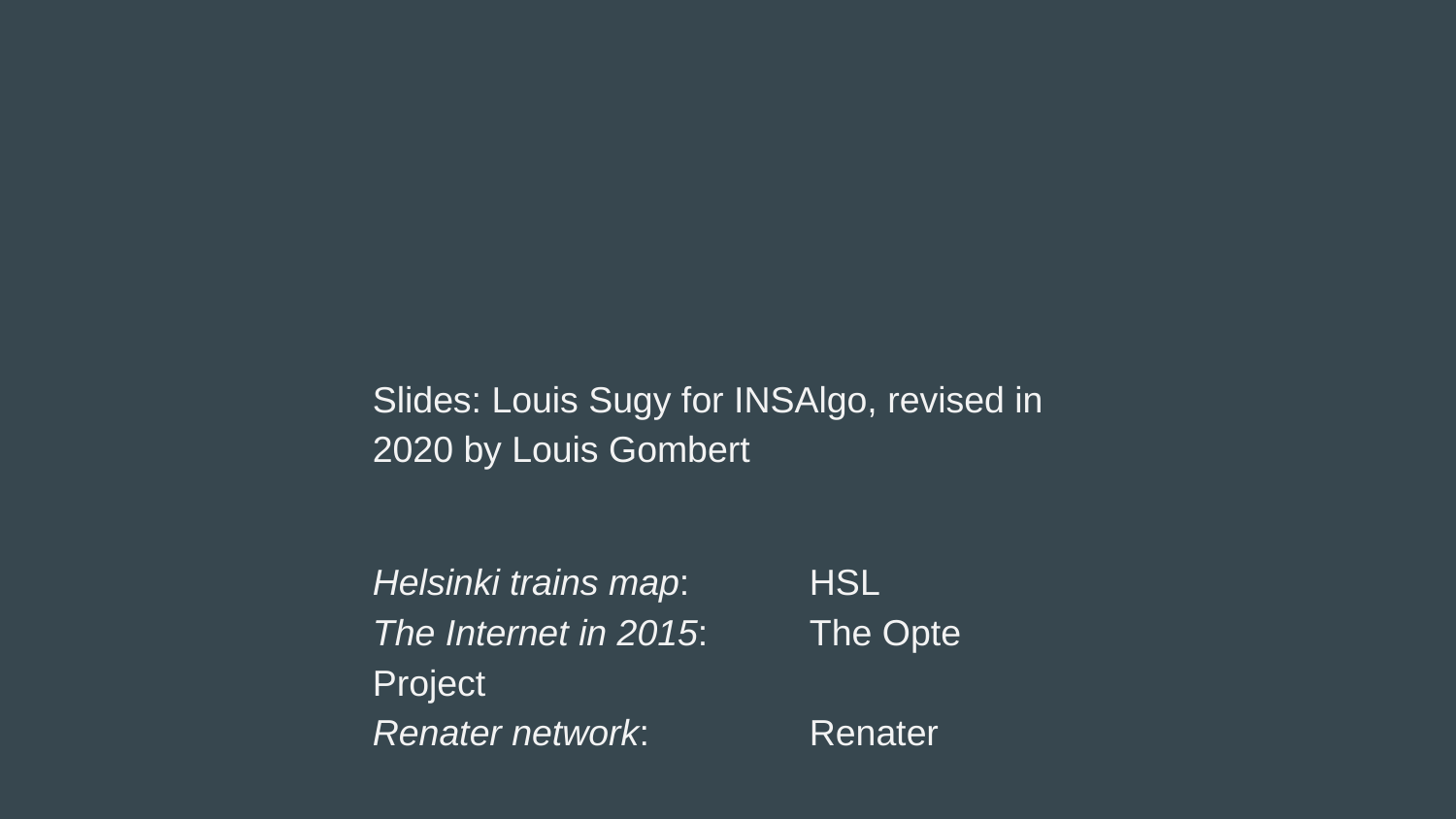

Slides: Louis Sugy for INSAlgo, revised in 2020 by Louis Gombert

Helsinki trains map:	HSL
The Internet in 2015:	The Opte Project
Renater network:		Renater